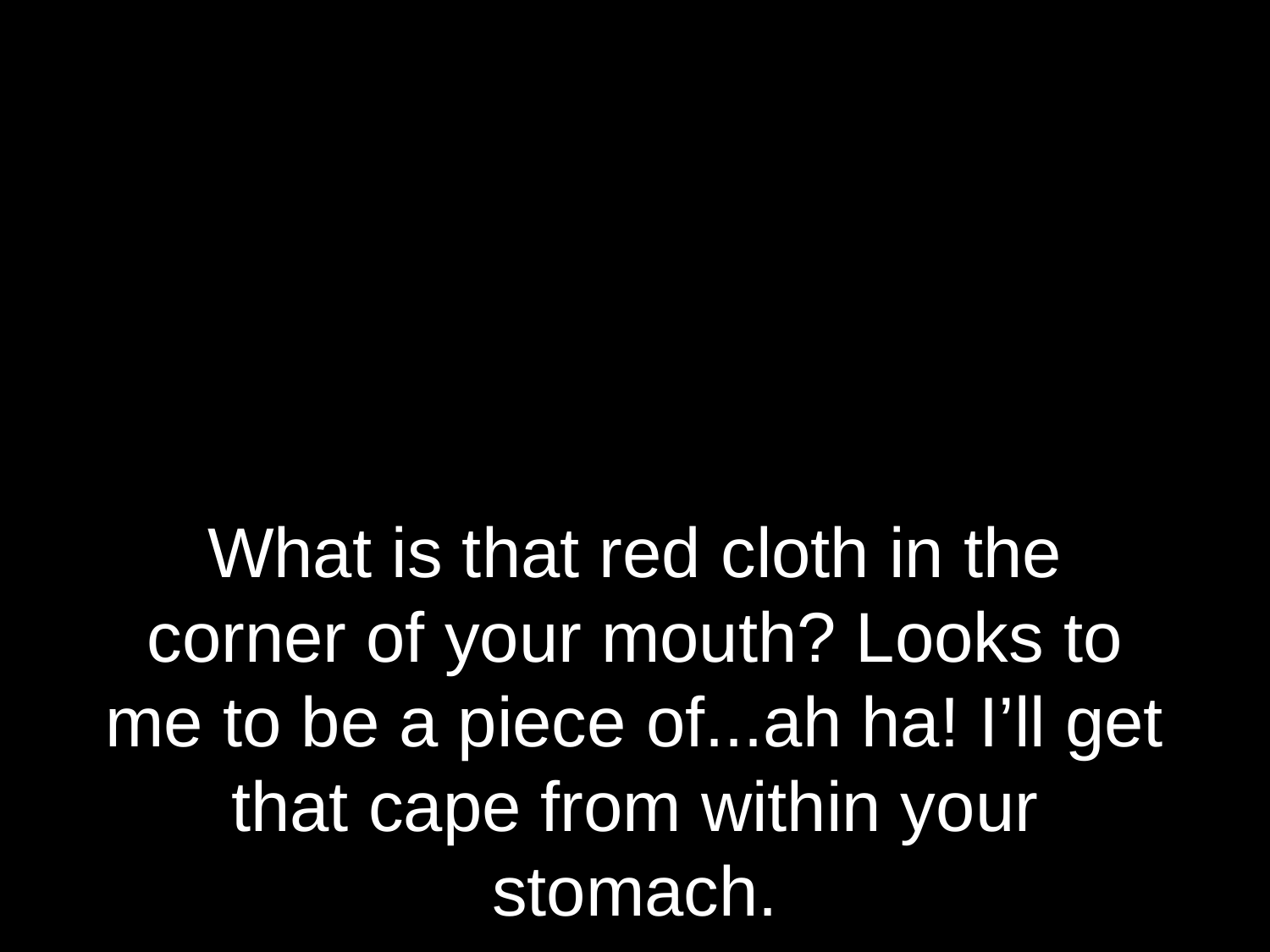

# What is that red cloth in the corner of your mouth? Looks to me to be a piece of...ah ha! I’ll get that cape from within your stomach.